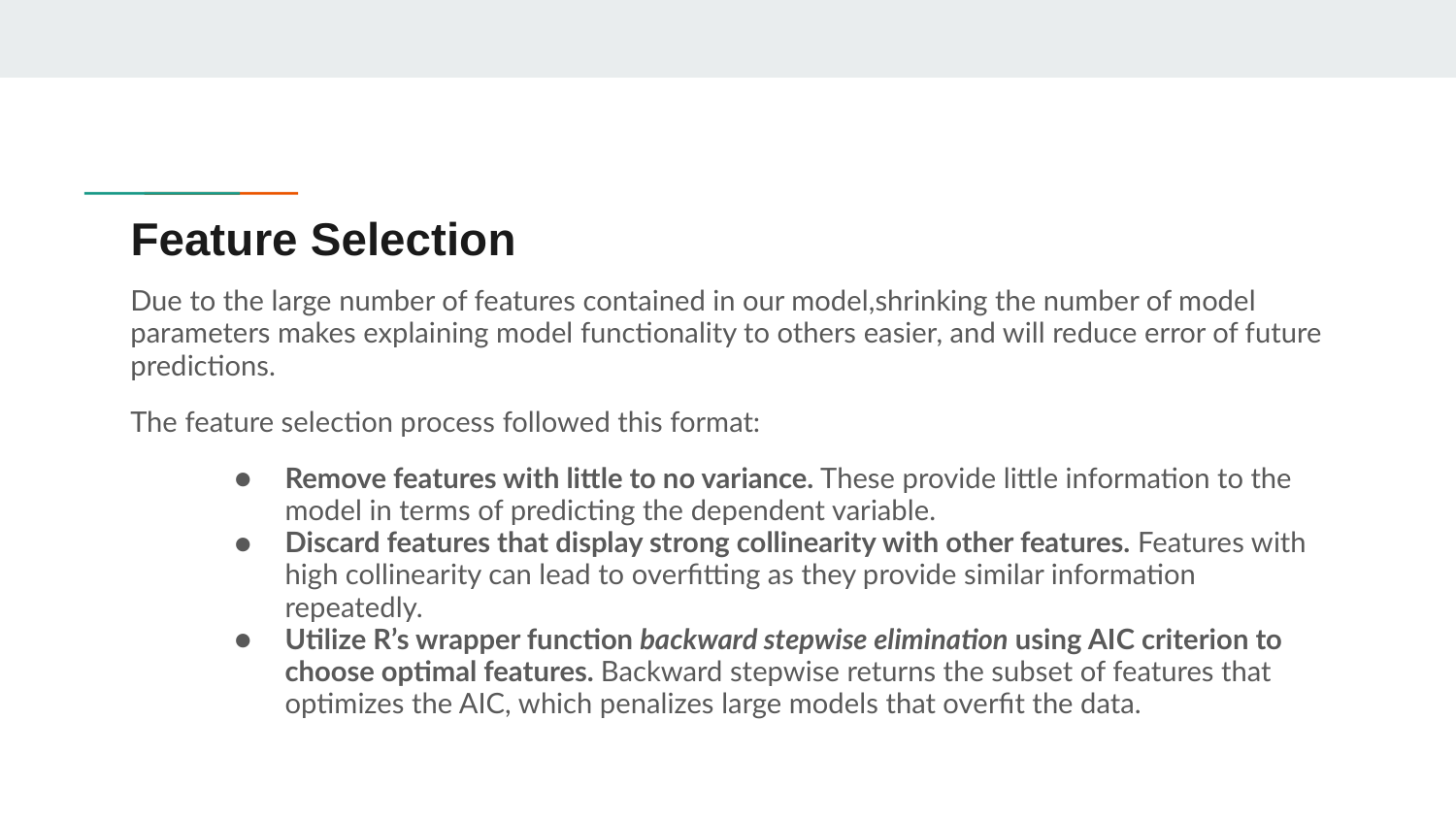

# Feature Selection
Due to the large number of features contained in our model,shrinking the number of model parameters makes explaining model functionality to others easier, and will reduce error of future predictions.
The feature selection process followed this format:
Remove features with little to no variance. These provide little information to the model in terms of predicting the dependent variable.
Discard features that display strong collinearity with other features. Features with high collinearity can lead to overfitting as they provide similar information repeatedly.
Utilize R’s wrapper function backward stepwise elimination using AIC criterion to choose optimal features. Backward stepwise returns the subset of features that optimizes the AIC, which penalizes large models that overfit the data.